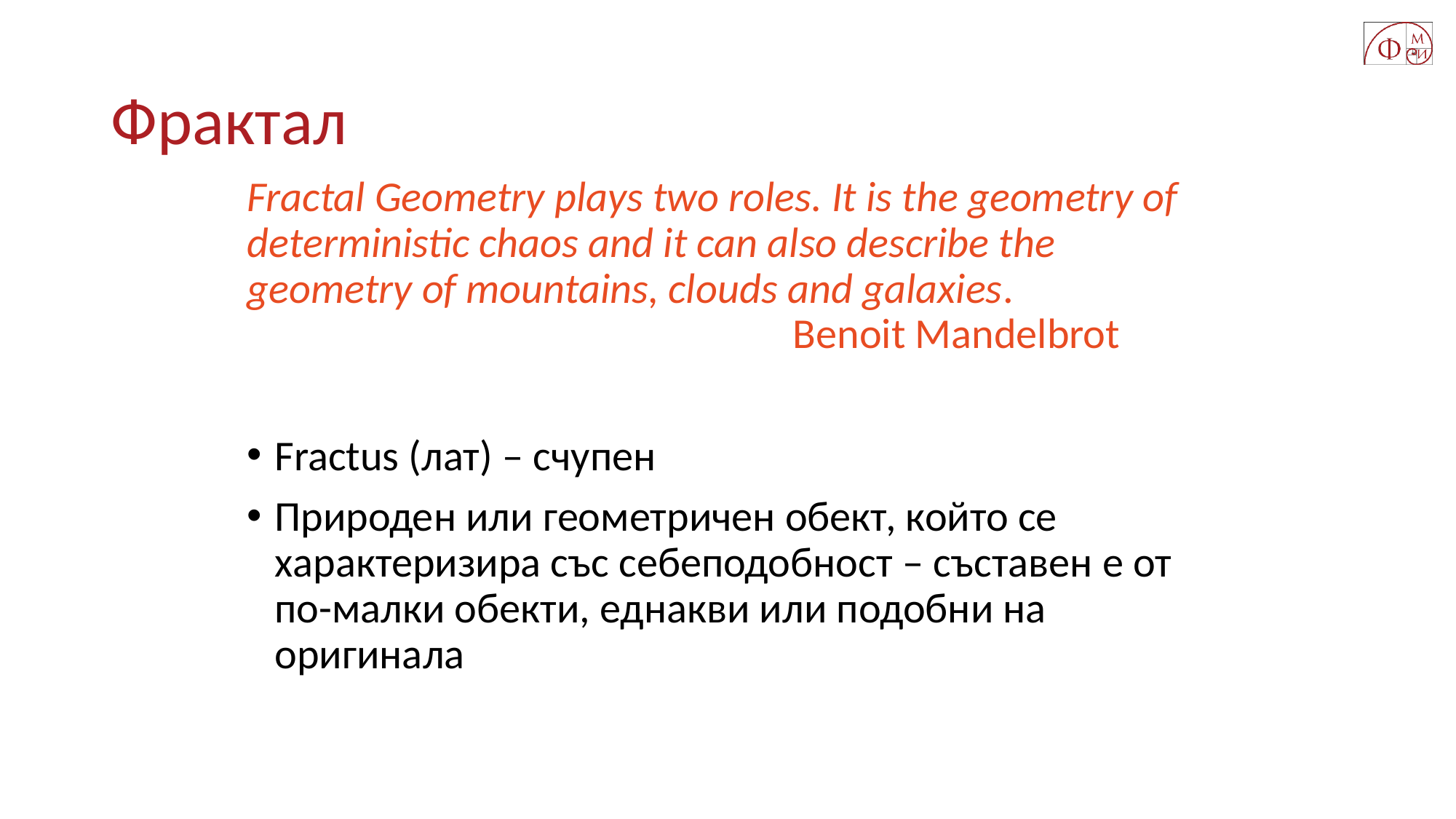

# Фрактал
Fractal Geometry plays two roles. It is the geometry of deterministic chaos and it can also describe the geometry of mountains, clouds and galaxies.
					Benoit Mandelbrot

Fractus (лат) – счупен
Природен или геометричен обект, който се характеризира със себеподобност – съставен е от по-малки обекти, еднакви или подобни на оригинала